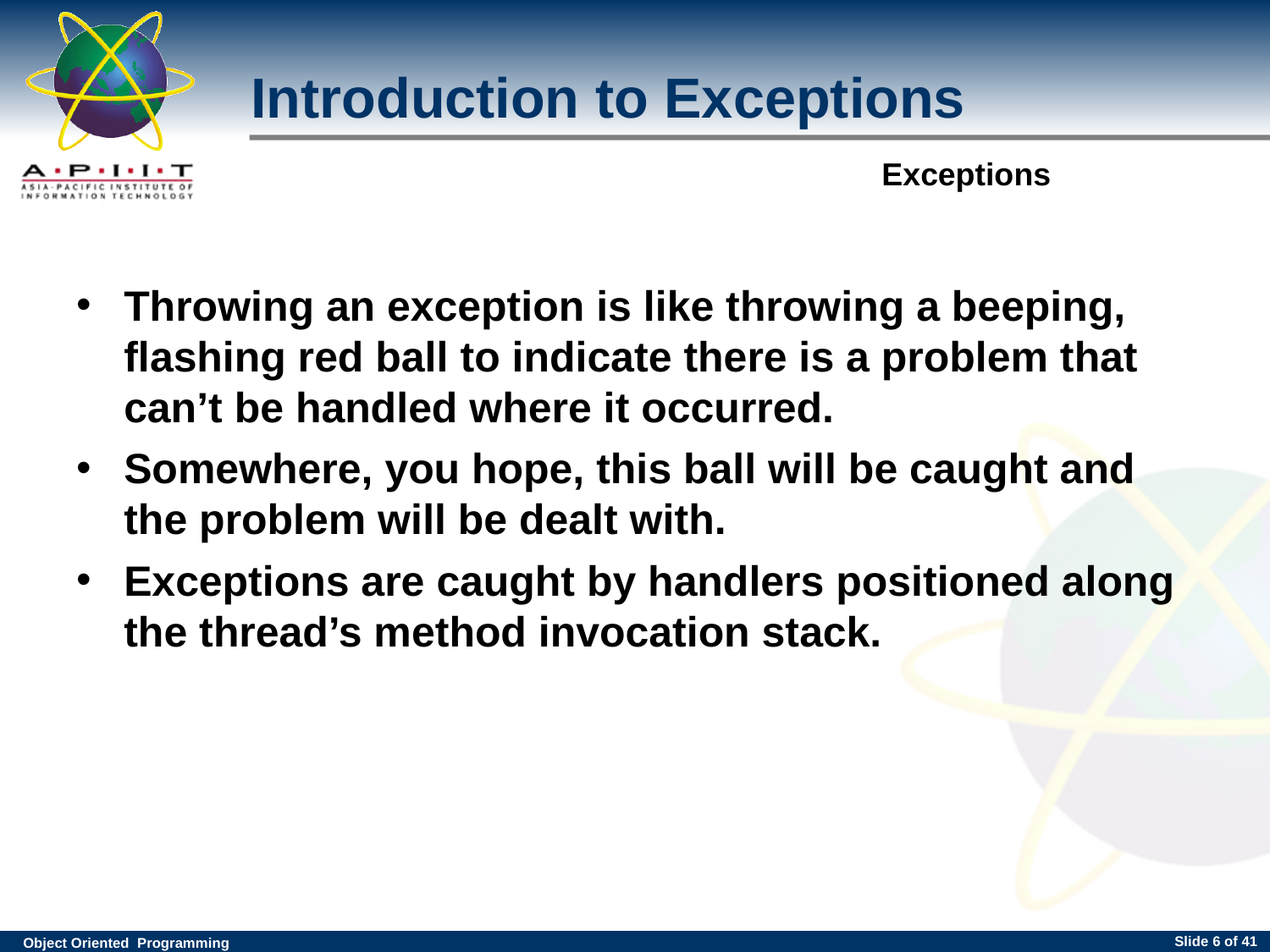

Introduction to Exceptions
# Throwing an exception is like throwing a beeping, flashing red ball to indicate there is a problem that can’t be handled where it occurred.
Somewhere, you hope, this ball will be caught and the problem will be dealt with.
Exceptions are caught by handlers positioned along the thread’s method invocation stack.
Slide 6 of 41